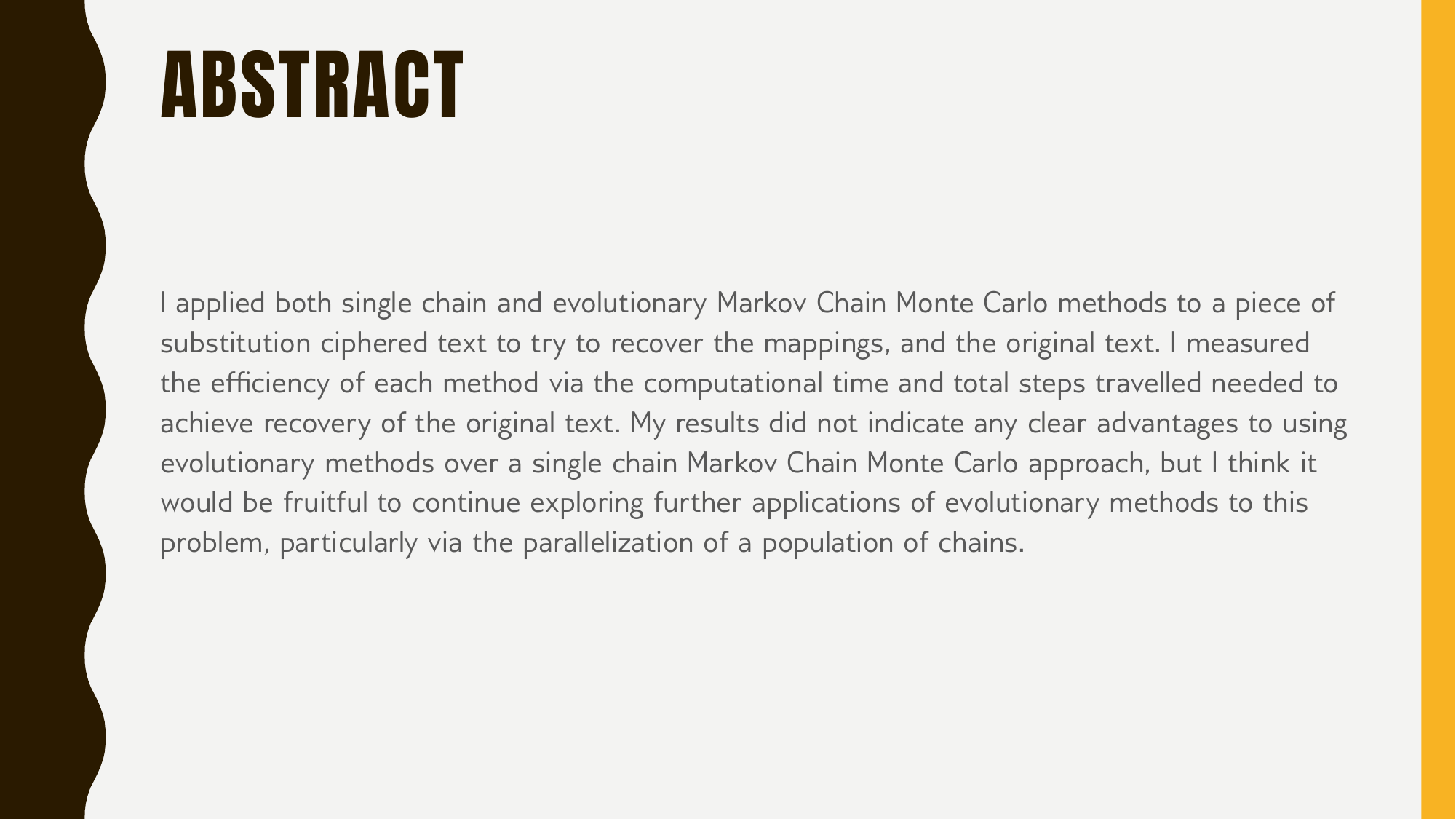

# Abstract
I applied both single chain and evolutionary Markov Chain Monte Carlo methods to a piece of substitution ciphered text to try to recover the mappings, and the original text. I measured the efficiency of each method via the computational time and total steps travelled needed to achieve recovery of the original text. My results did not indicate any clear advantages to using evolutionary methods over a single chain Markov Chain Monte Carlo approach, but I think it would be fruitful to continue exploring further applications of evolutionary methods to this problem, particularly via the parallelization of a population of chains.